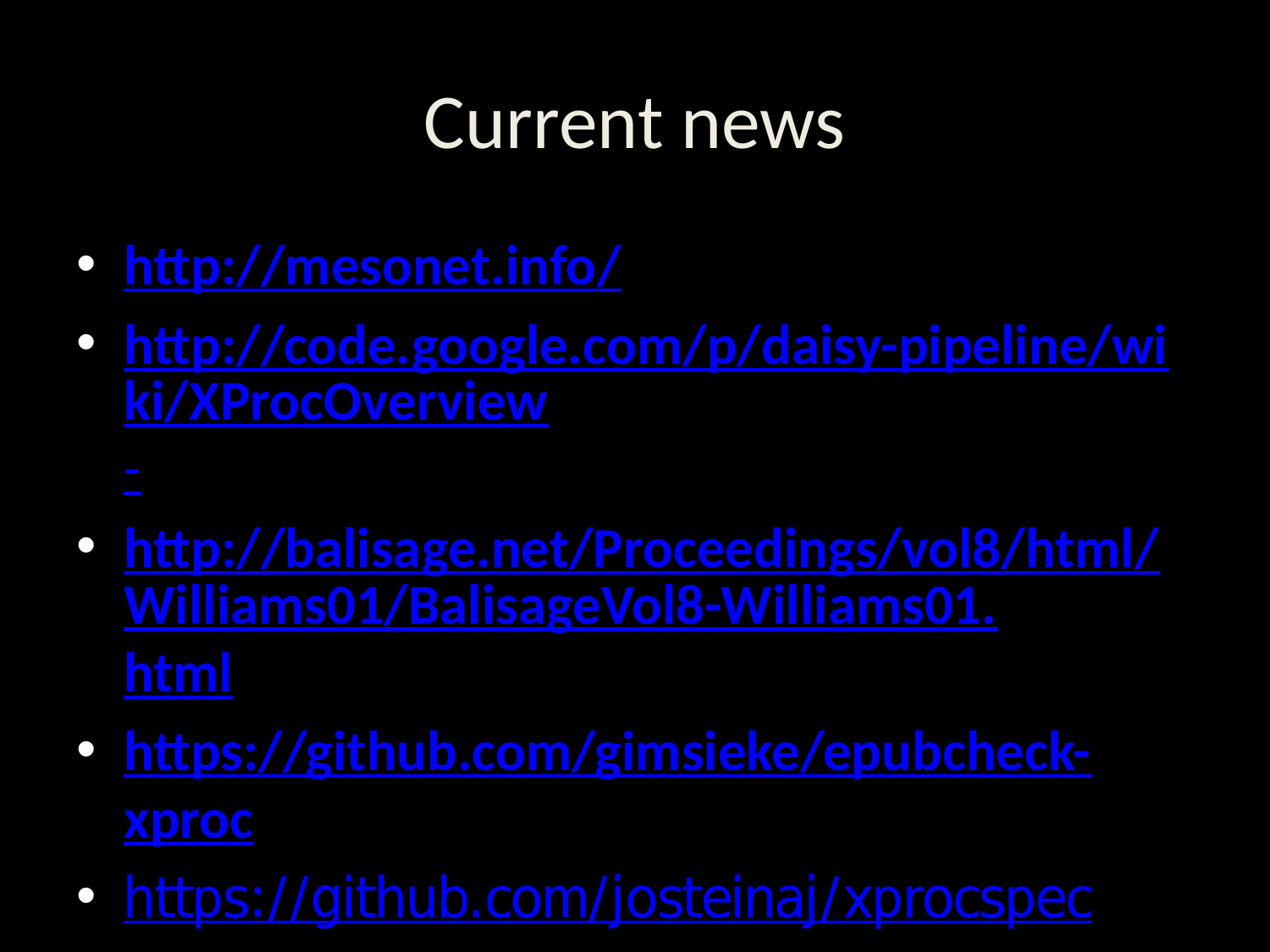

# Current news
http://mesonet.info/
http://code.google.com/p/daisy-pipeline/wiki/XProcOverview-
http://balisage.net/Proceedings/vol8/html/Williams01/BalisageVol8-Williams01.html
https://github.com/gimsieke/epubcheck-xproc
https://github.com/josteinaj/xprocspec